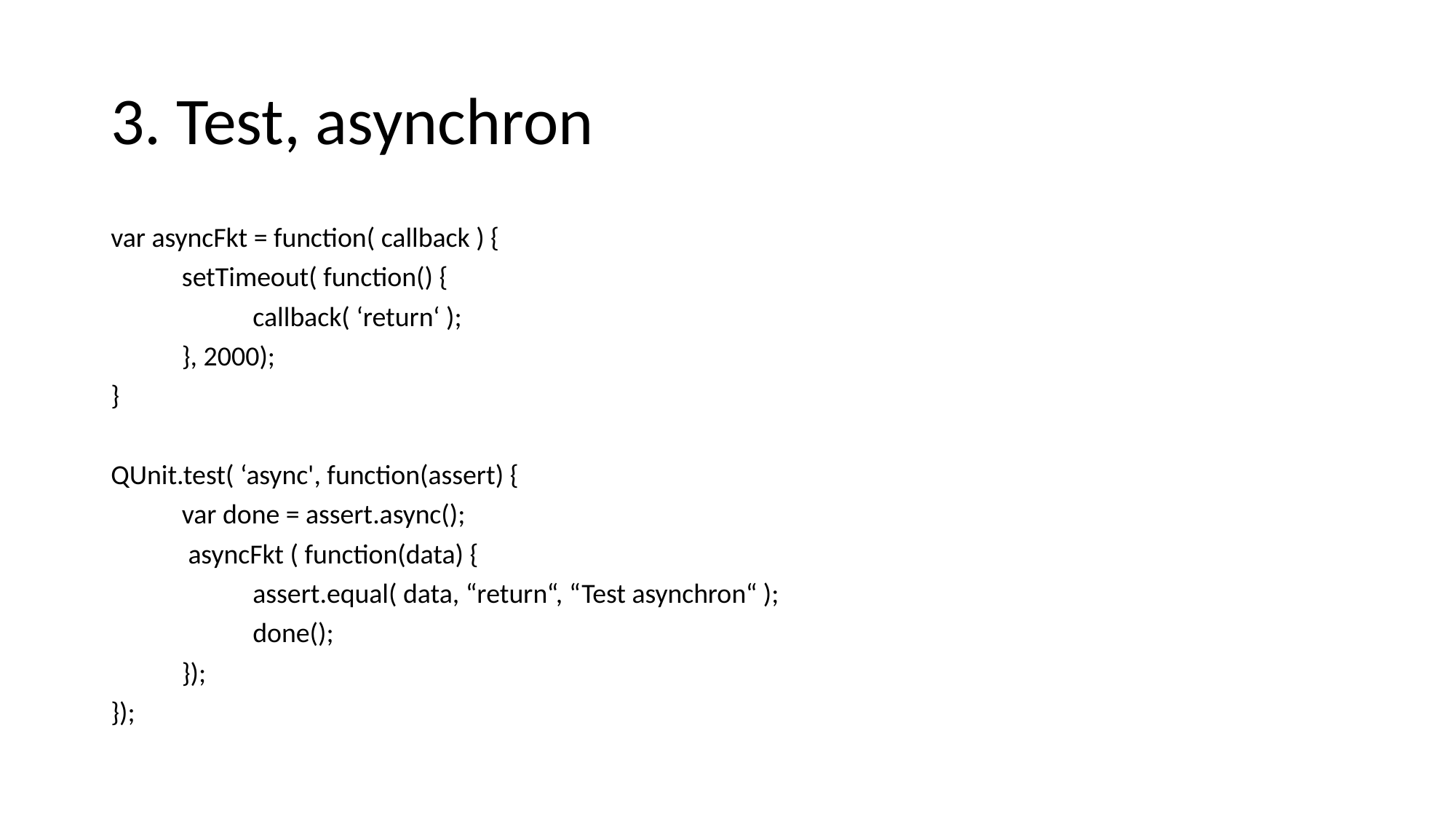

# 3. Test, asynchron
var asyncFkt = function( callback ) {
	setTimeout( function() {
		callback( ‘return‘ );
	}, 2000);
}

QUnit.test( ‘async', function(assert) {
	var done = assert.async();
	 asyncFkt ( function(data) {
		assert.equal( data, “return“, “Test asynchron“ );
		done();
	});
});